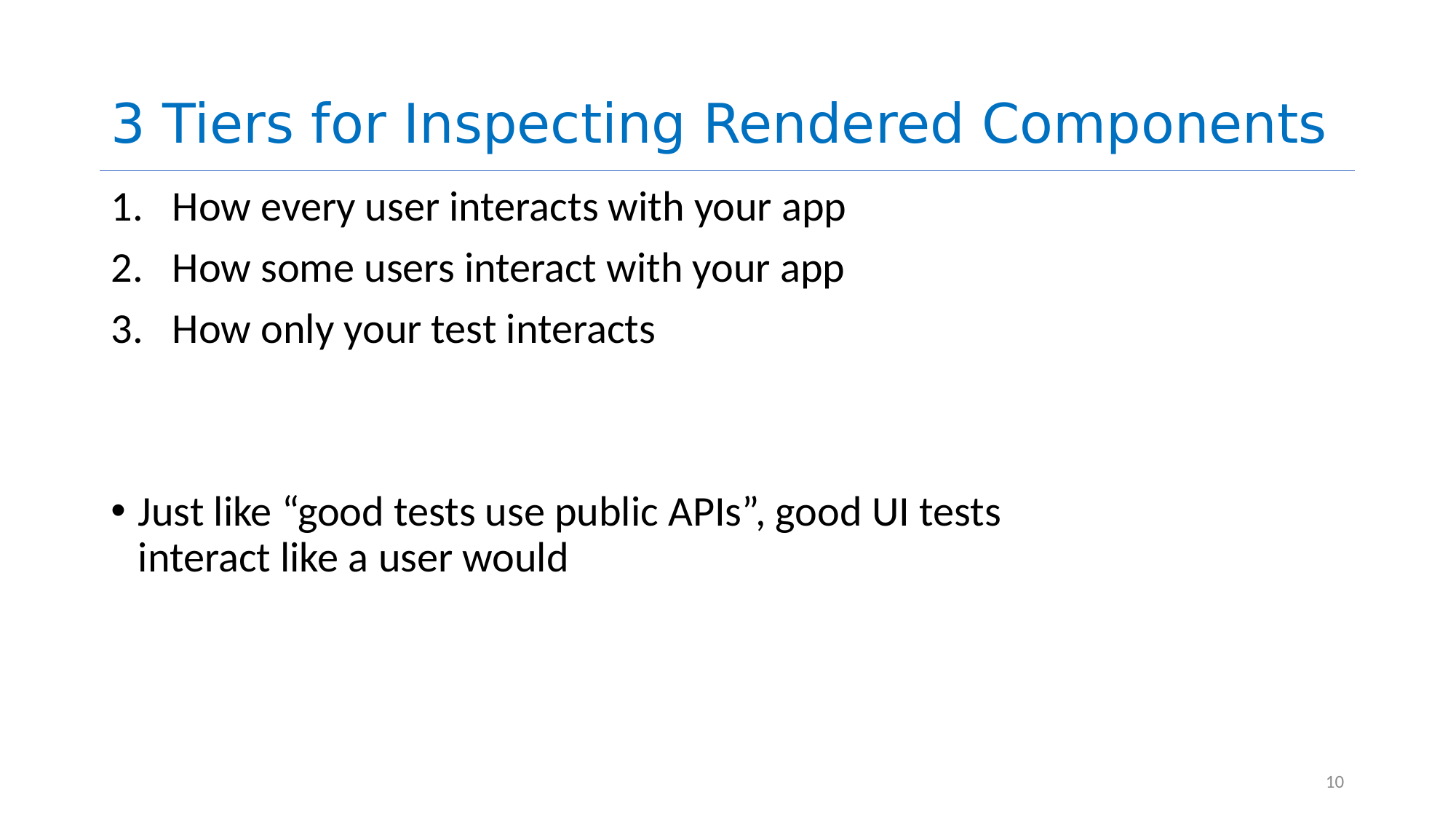

# 3 Tiers for Inspecting Rendered Components
How every user interacts with your app
How some users interact with your app
How only your test interacts

Just like “good tests use public APIs”, good UI tests interact like a user would

10